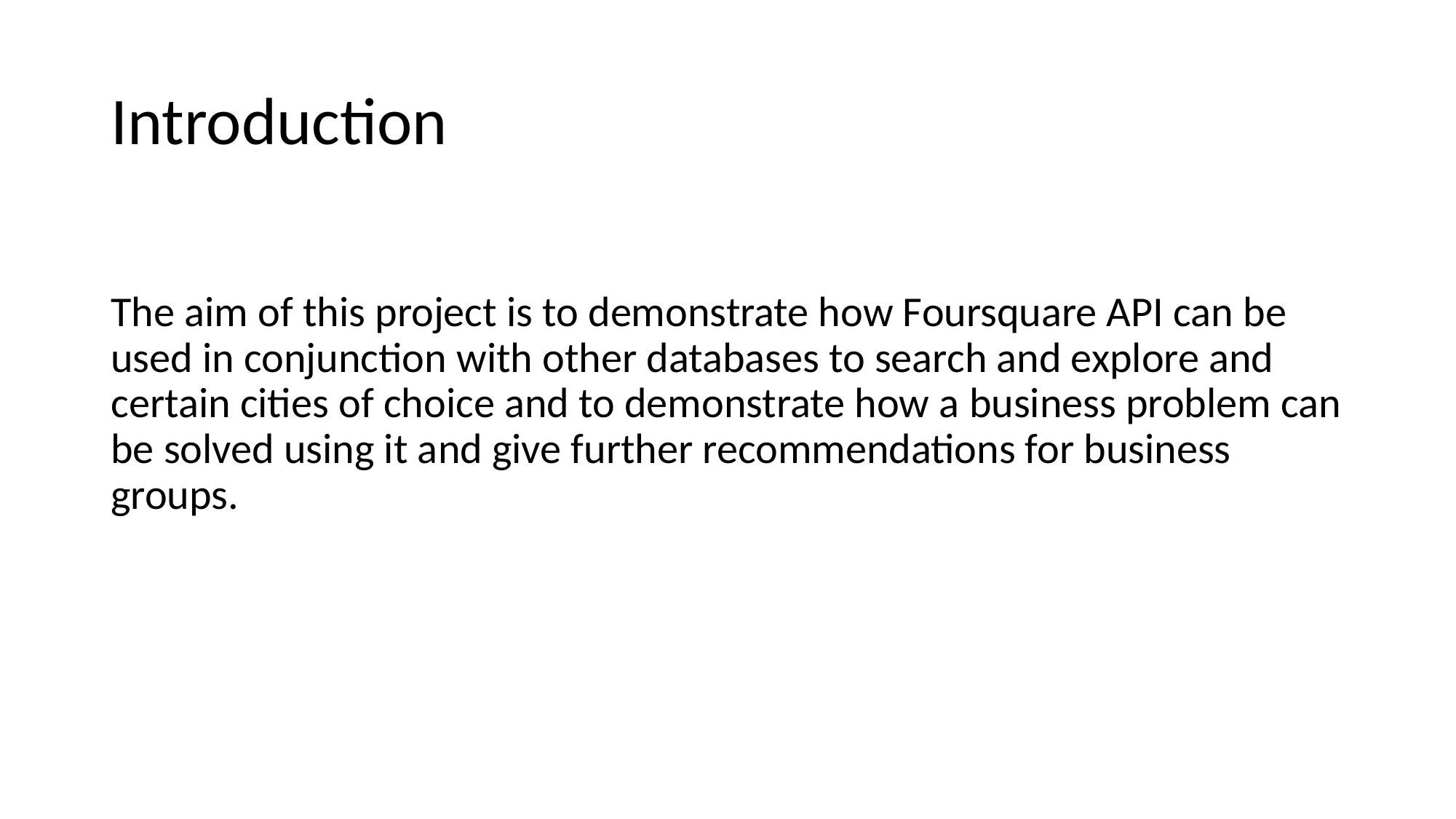

# Introduction

The aim of this project is to demonstrate how Foursquare API can be used in conjunction with other databases to search and explore and certain cities of choice and to demonstrate how a business problem can be solved using it and give further recommendations for business groups.